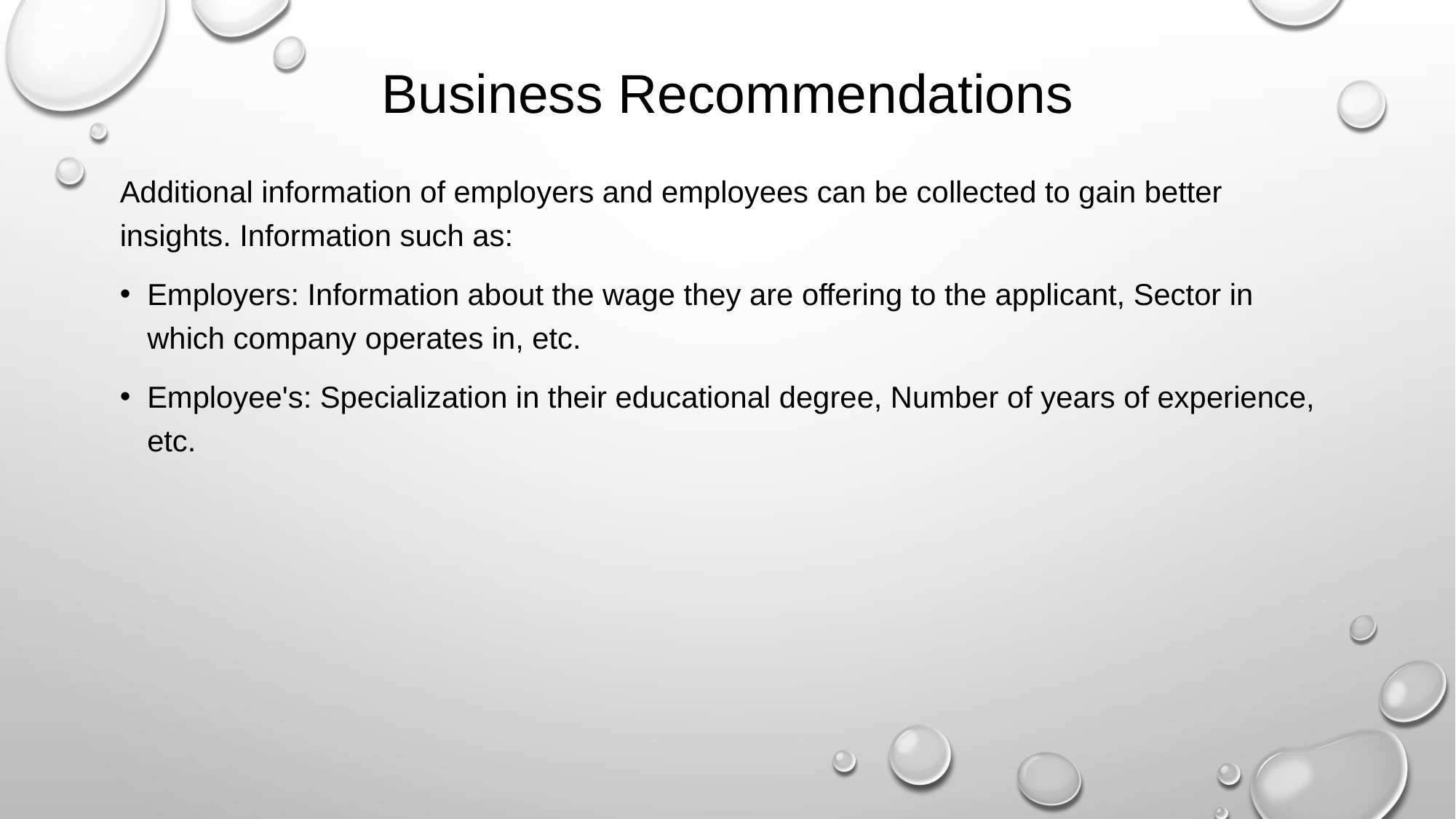

# Business Recommendations
Additional information of employers and employees can be collected to gain better insights. Information such as:
Employers: Information about the wage they are offering to the applicant, Sector in which company operates in, etc.
Employee's: Specialization in their educational degree, Number of years of experience, etc.